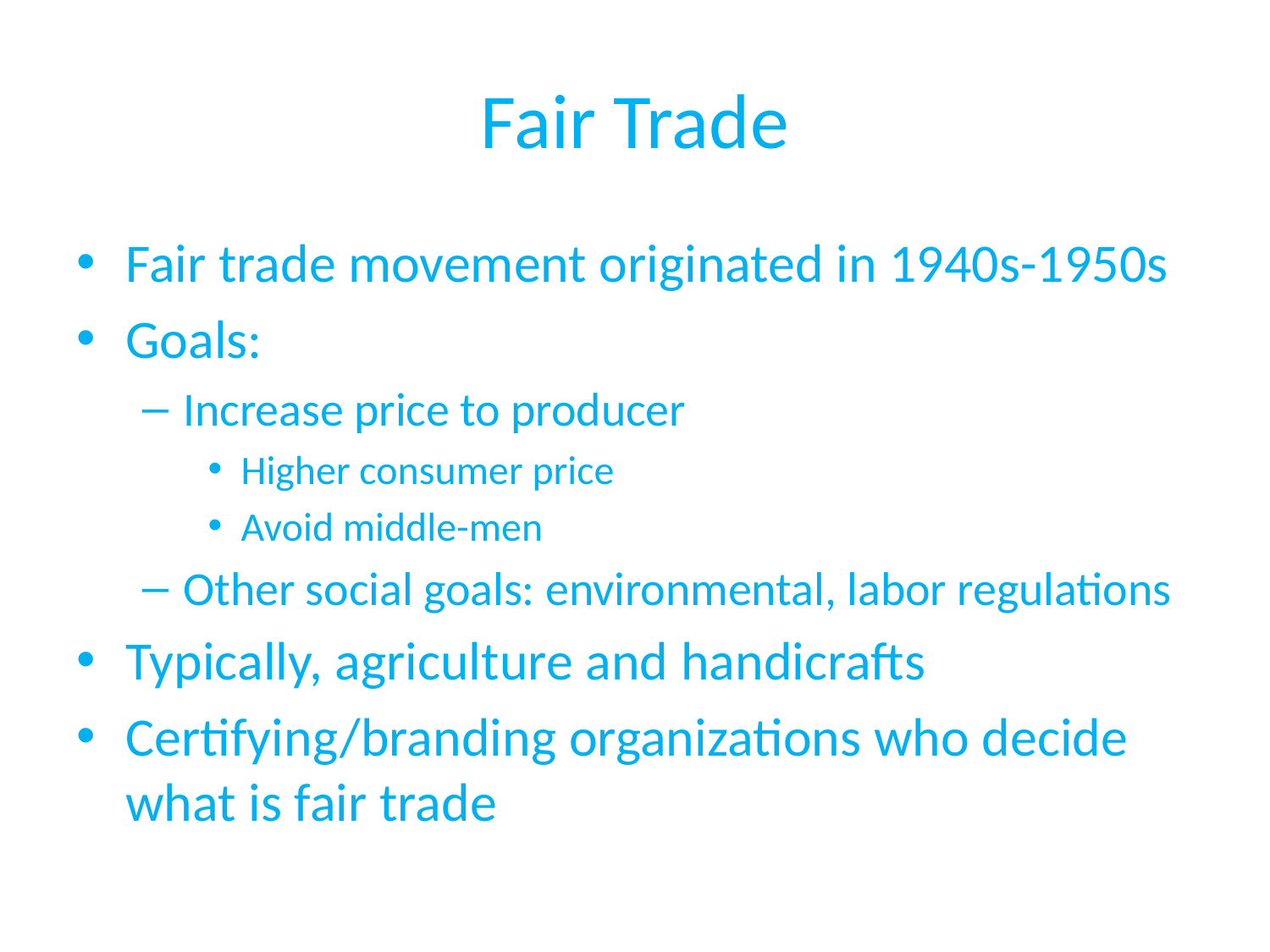

# Fair Trade
Fair trade movement originated in 1940s-1950s
Goals:
Increase price to producer
Higher consumer price
Avoid middle-men
Other social goals: environmental, labor regulations
Typically, agriculture and handicrafts
Certifying/branding organizations who decide what is fair trade